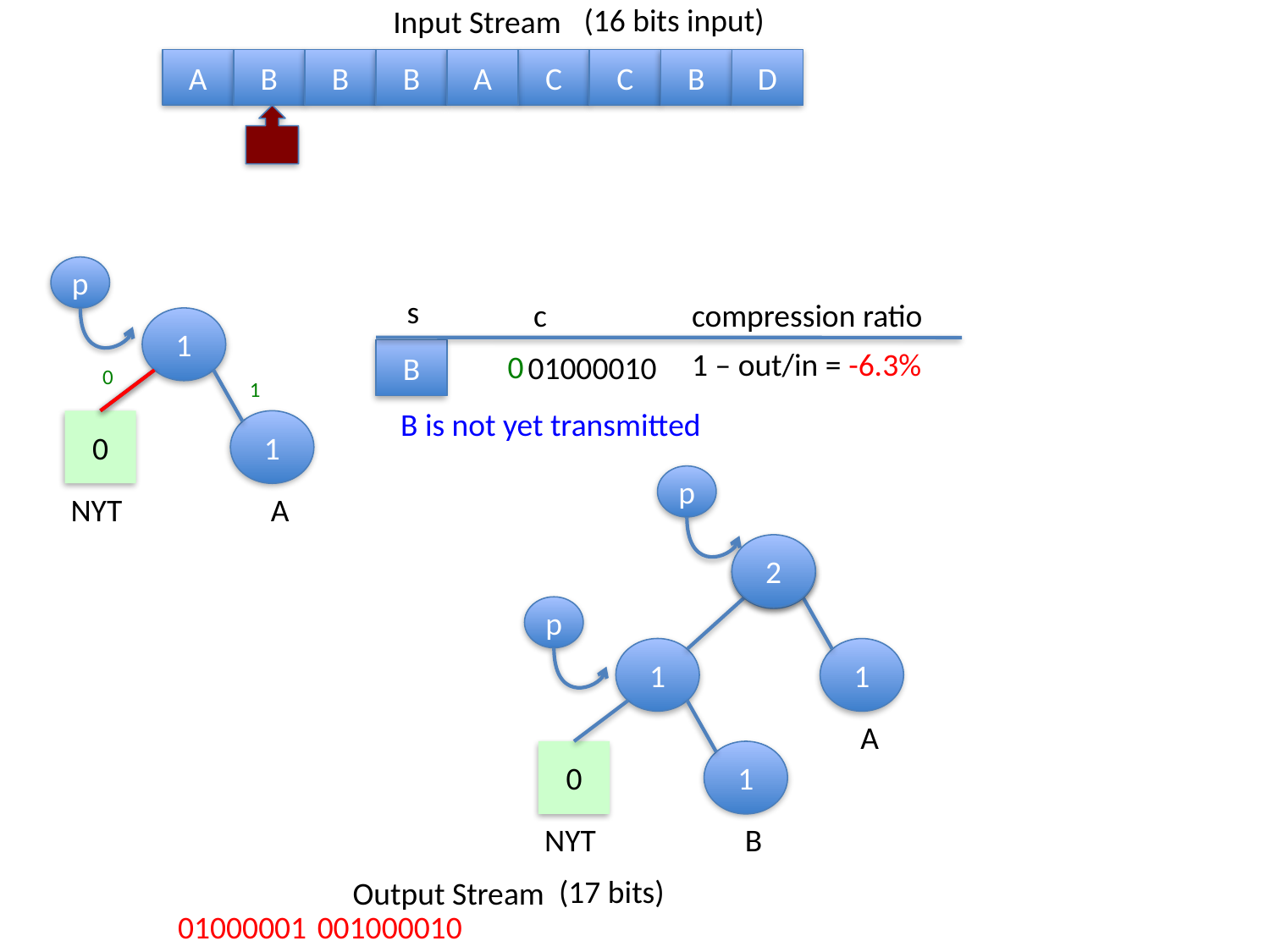

(16 bits input)
Input Stream
A
B
B
B
A
C
C
B
D

p
s
c
compression ratio
1
1 – out/in = -6.3%
B
0
01000010
0
1
B is not yet transmitted
0
NYT
1
A
p
2
1
p
1
1
A
0
NYT
1
B
(17 bits)
Output Stream
01000001
001000010